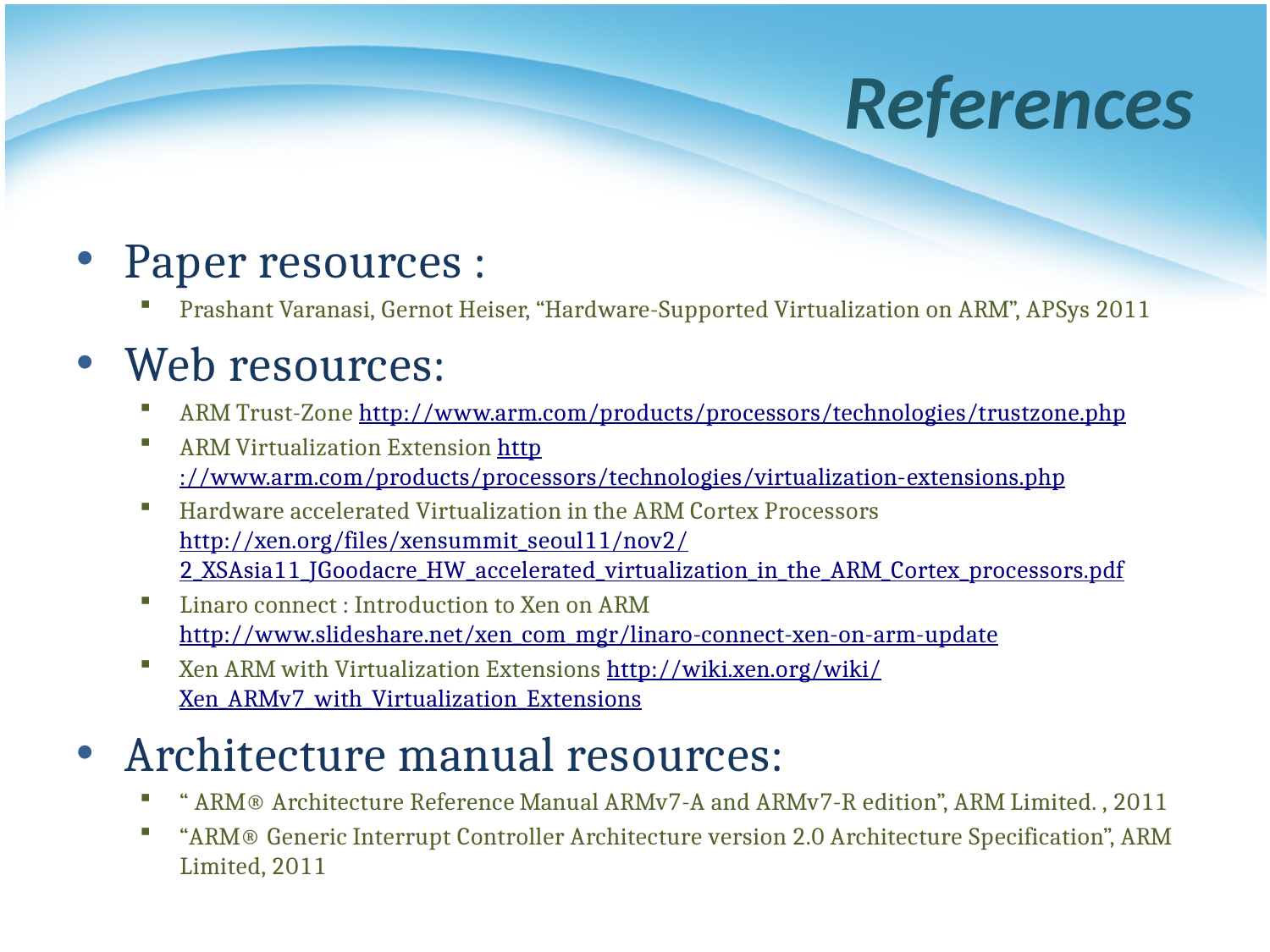

# References
Paper resources :
Prashant Varanasi, Gernot Heiser, “Hardware-Supported Virtualization on ARM”, APSys 2011
Web resources:
ARM Trust-Zone http://www.arm.com/products/processors/technologies/trustzone.php
ARM Virtualization Extension http://www.arm.com/products/processors/technologies/virtualization-extensions.php
Hardware accelerated Virtualization in the ARM Cortex Processors http://xen.org/files/xensummit_seoul11/nov2/2_XSAsia11_JGoodacre_HW_accelerated_virtualization_in_the_ARM_Cortex_processors.pdf
Linaro connect : Introduction to Xen on ARM  http://www.slideshare.net/xen_com_mgr/linaro-connect-xen-on-arm-update
Xen ARM with Virtualization Extensions http://wiki.xen.org/wiki/Xen_ARMv7_with_Virtualization_Extensions
Architecture manual resources:
“ ARM® Architecture Reference Manual ARMv7-A and ARMv7-R edition”, ARM Limited. , 2011
“ARM® Generic Interrupt Controller Architecture version 2.0 Architecture Specification”, ARM Limited, 2011